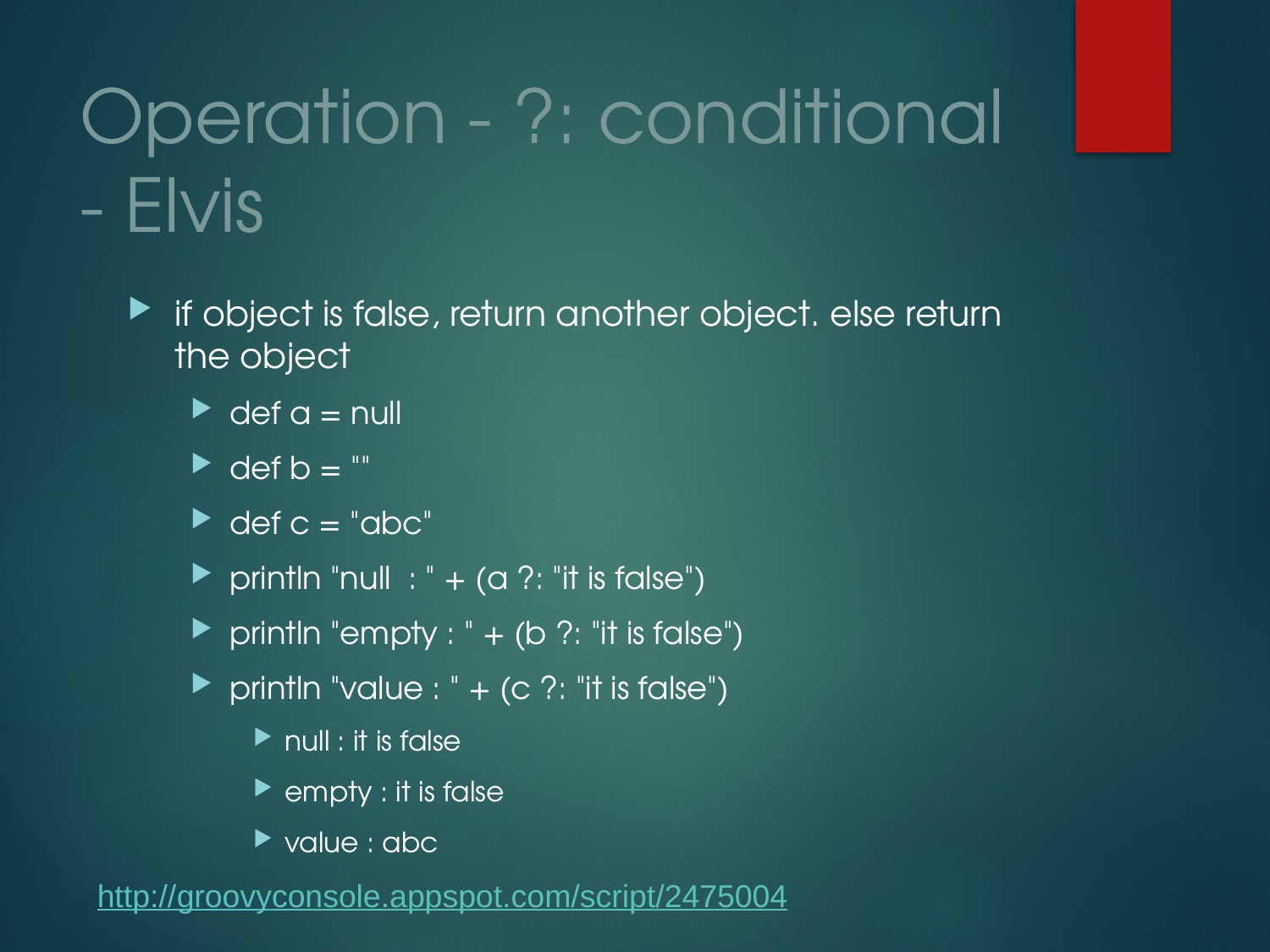

# Operation - ?: conditional - Elvis
if object is false, return another object. else return the object
def a = null
def b = ""
def c = "abc"
println "null  : " + (a ?: "it is false")
println "empty : " + (b ?: "it is false")
println "value : " + (c ?: "it is false")
null : it is false
empty : it is false
value : abc

http://groovyconsole.appspot.com/script/2475004